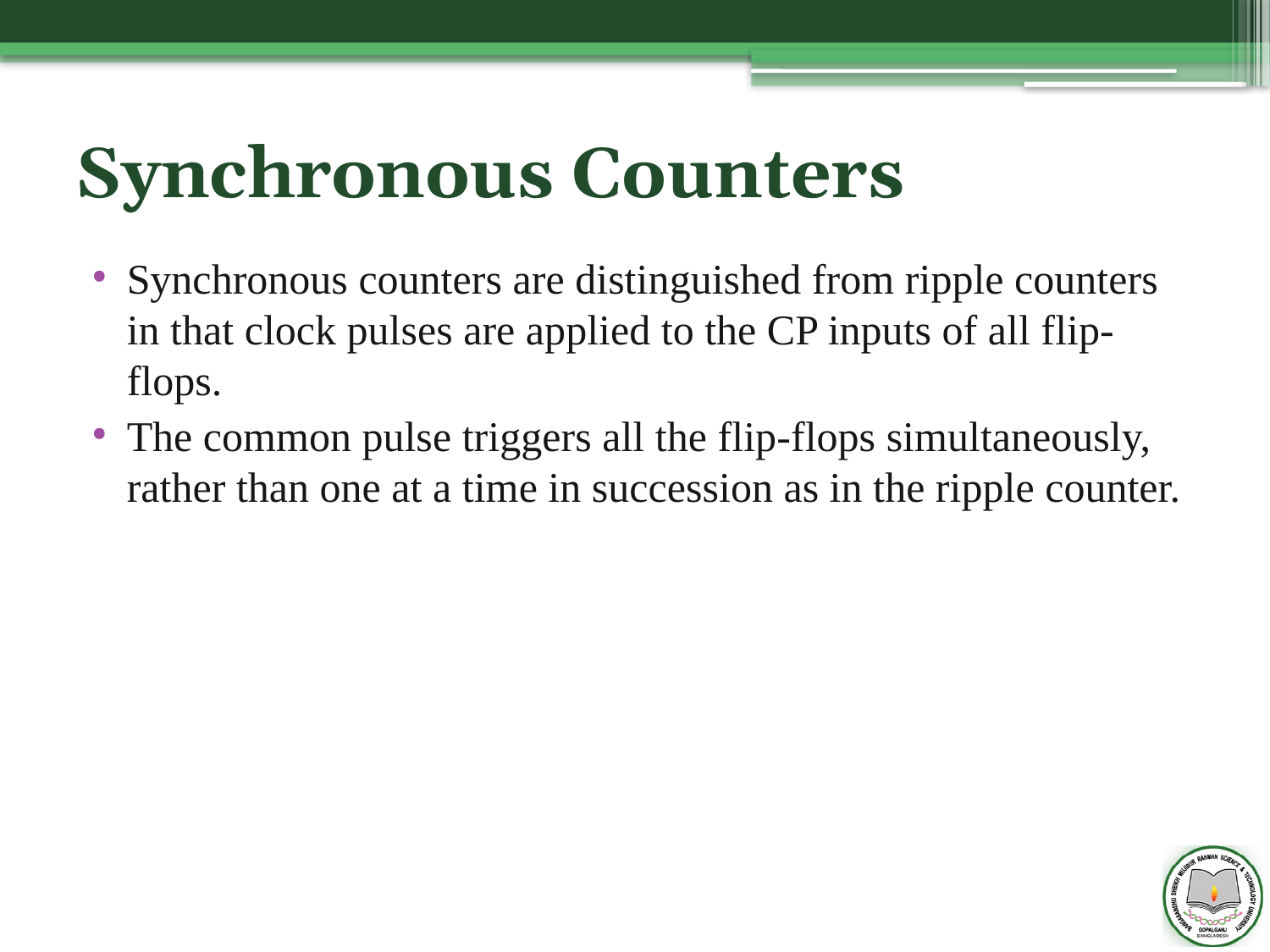

# Synchronous Counters
Synchronous counters are distinguished from ripple counters in that clock pulses are applied to the CP inputs of all flip-flops.
The common pulse triggers all the flip-flops simultaneously, rather than one at a time in succession as in the ripple counter.